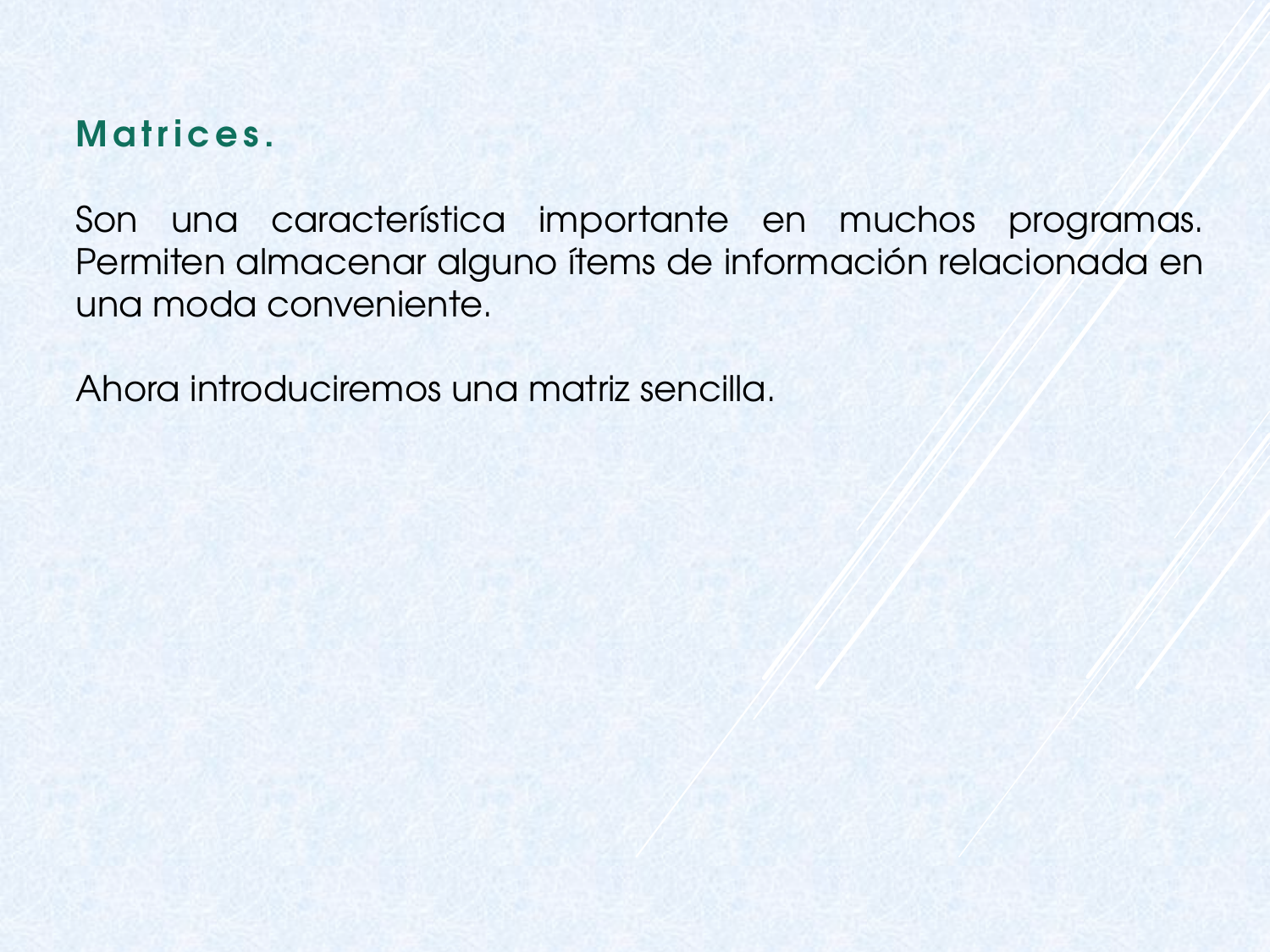

Matrices.

Son una característica importante en muchos programas. Permiten almacenar alguno ítems de información relacionada en una moda conveniente.

Ahora introduciremos una matriz sencilla.